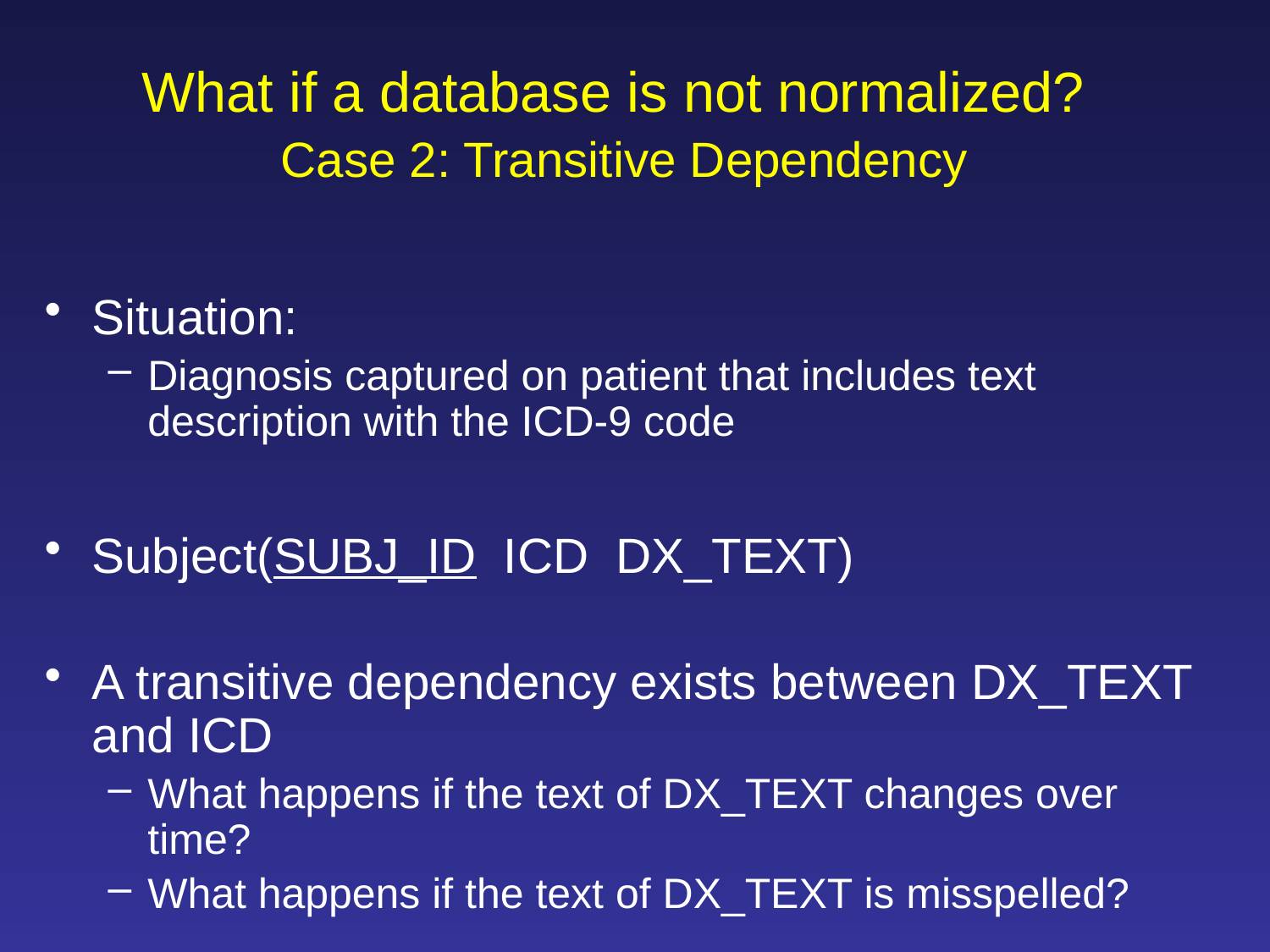

# What if a database is not normalized? Case 2: Transitive Dependency
Situation:
Diagnosis captured on patient that includes text description with the ICD-9 code

Subject(SUBJ_ID  ICD  DX_TEXT)

A transitive dependency exists between DX_TEXT and ICD
What happens if the text of DX_TEXT changes over time?
What happens if the text of DX_TEXT is misspelled?